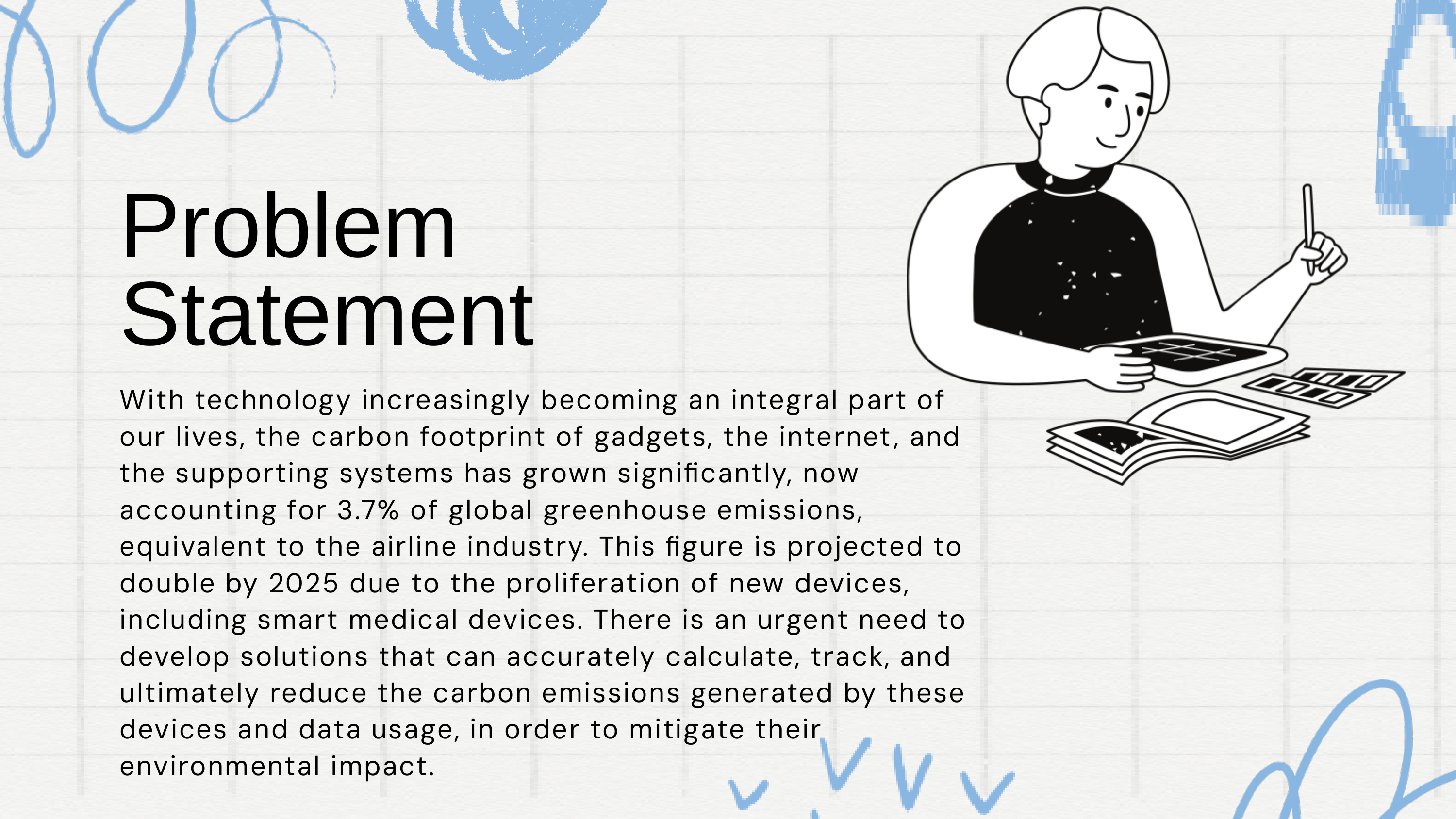

Problem Statement
With technology increasingly becoming an integral part of our lives, the carbon footprint of gadgets, the internet, and the supporting systems has grown significantly, now accounting for 3.7% of global greenhouse emissions, equivalent to the airline industry. This figure is projected to double by 2025 due to the proliferation of new devices, including smart medical devices. There is an urgent need to develop solutions that can accurately calculate, track, and ultimately reduce the carbon emissions generated by these devices and data usage, in order to mitigate their environmental impact.